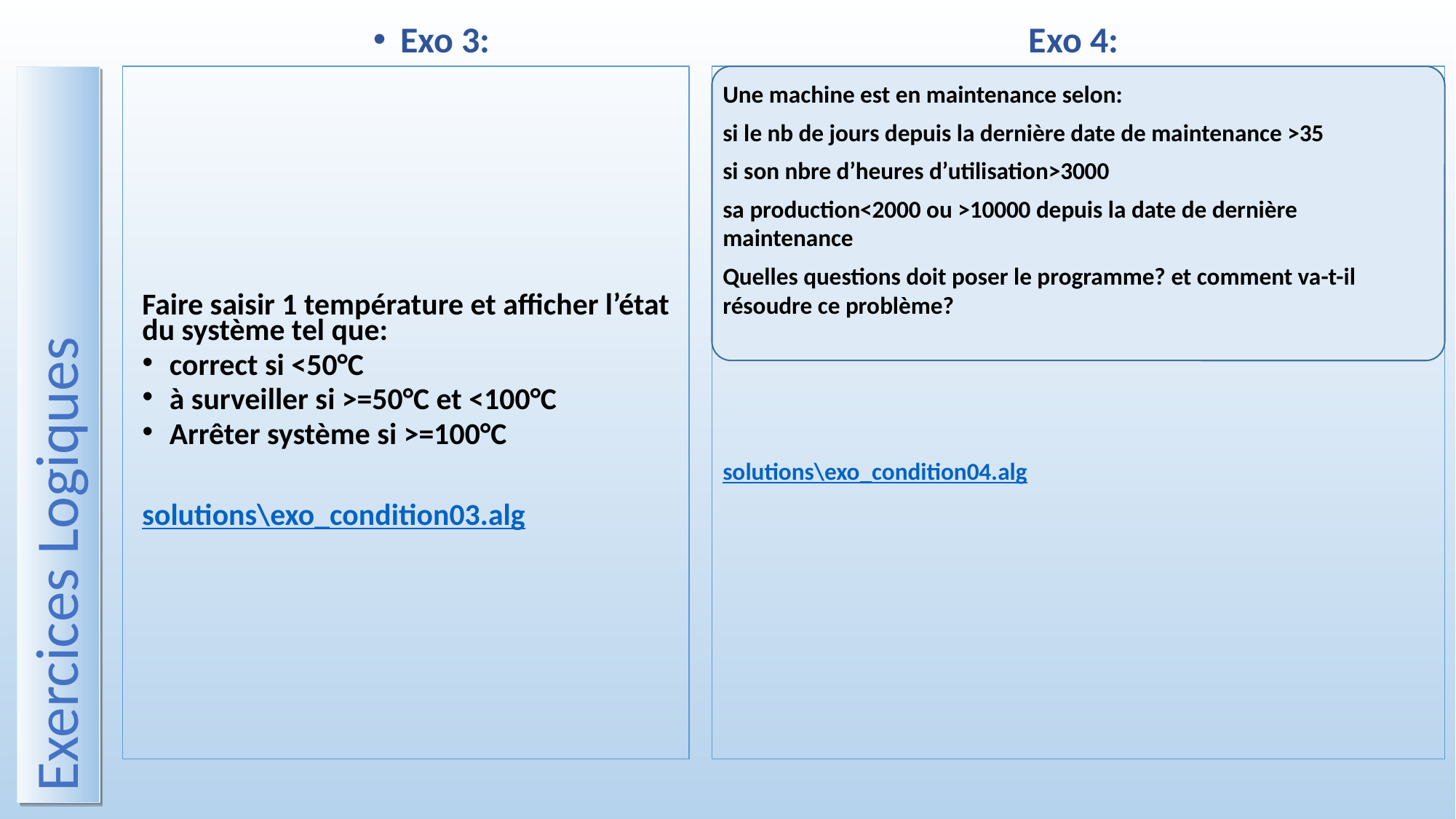

Exo 3:
Exo 4:
Faire saisir 1 température et afficher l’état du système tel que:
correct si <50°C
à surveiller si >=50°C et <100°C
Arrêter système si >=100°C

solutions\exo_condition03.alg

solutions\exo_condition04.alg
Une machine est en maintenance selon:
si le nb de jours depuis la dernière date de maintenance >35
si son nbre d’heures d’utilisation>3000
sa production<2000 ou >10000 depuis la date de dernière maintenance
Quelles questions doit poser le programme? et comment va-t-il résoudre ce problème?

Exercices Logiques
Solution
Solution